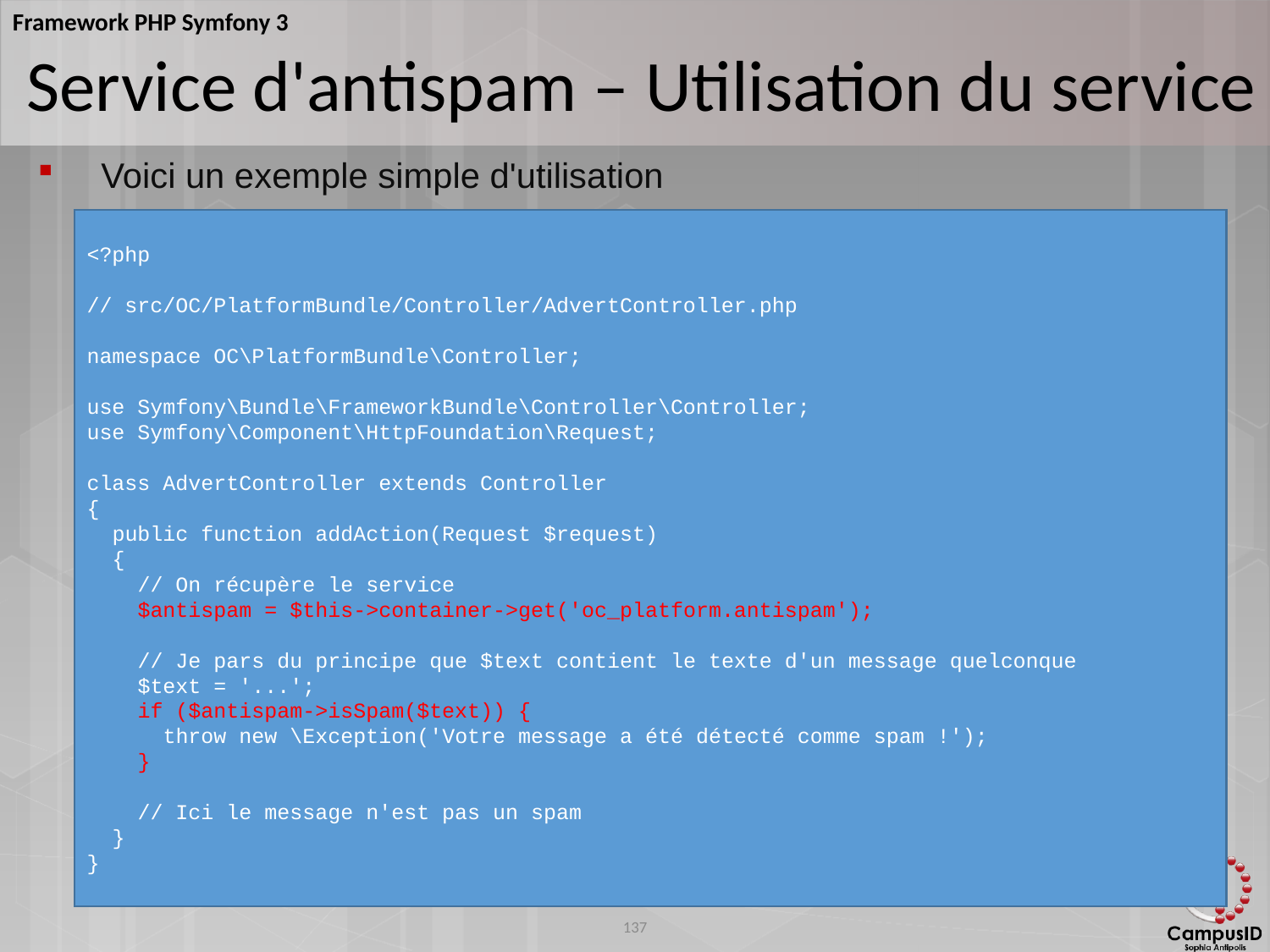

Service d'antispam – Utilisation du service
Voici un exemple simple d'utilisation
<?php

// src/OC/PlatformBundle/Controller/AdvertController.php

namespace OC\PlatformBundle\Controller;

use Symfony\Bundle\FrameworkBundle\Controller\Controller;
use Symfony\Component\HttpFoundation\Request;

class AdvertController extends Controller
{
  public function addAction(Request $request)
  {
    // On récupère le service
    $antispam = $this->container->get('oc_platform.antispam');

    // Je pars du principe que $text contient le texte d'un message quelconque
    $text = '...';
    if ($antispam->isSpam($text)) {
      throw new \Exception('Votre message a été détecté comme spam !');
    }

    // Ici le message n'est pas un spam
  }
}